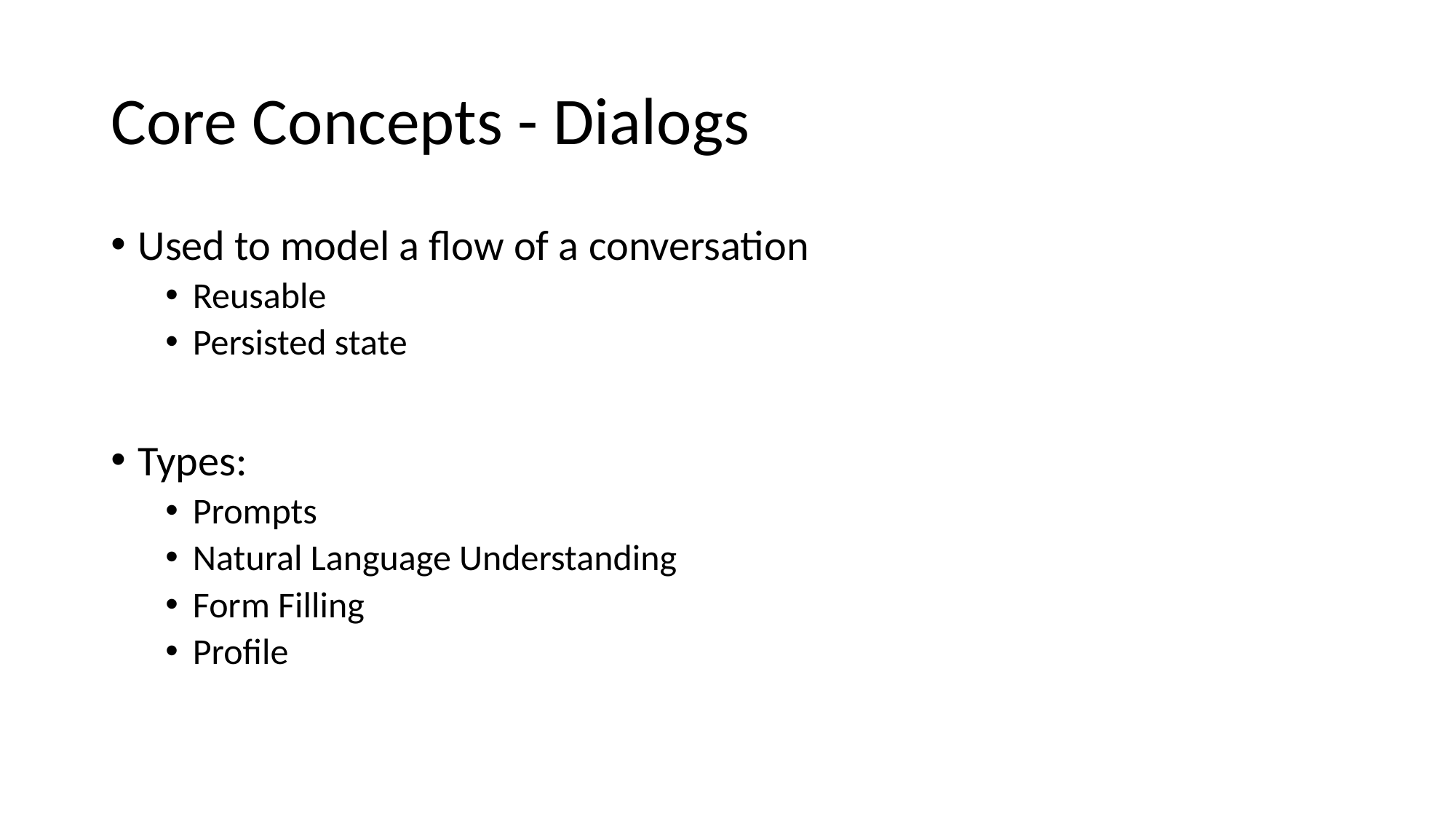

# Core Concepts - Dialogs
Used to model a flow of a conversation
Reusable
Persisted state

Types:
Prompts
Natural Language Understanding
Form Filling
Profile